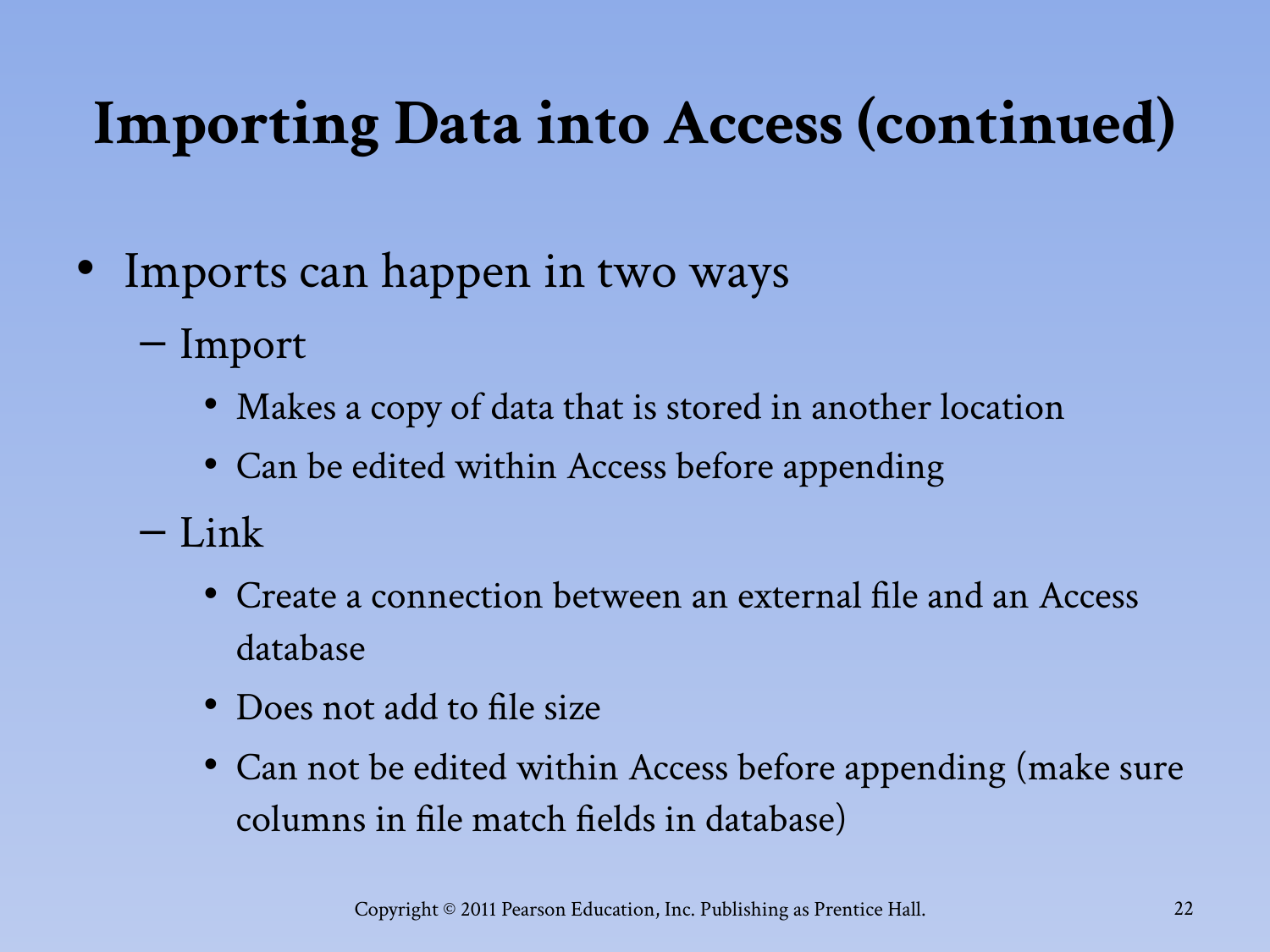

# Importing Data into Access (continued)
Imports can happen in two ways
Import
Makes a copy of data that is stored in another location
Can be edited within Access before appending
Link
Create a connection between an external file and an Access database
Does not add to file size
Can not be edited within Access before appending (make sure columns in file match fields in database)

Copyright © 2011 Pearson Education, Inc. Publishing as Prentice Hall.

22